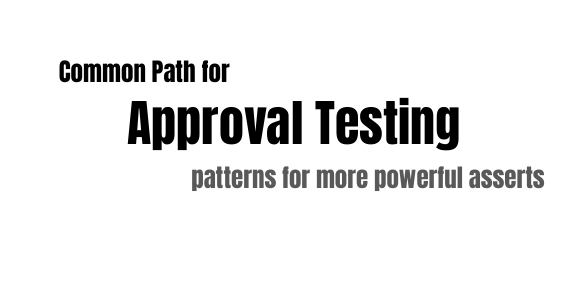

Common Path for
Approval Testing
patterns for more powerful asserts